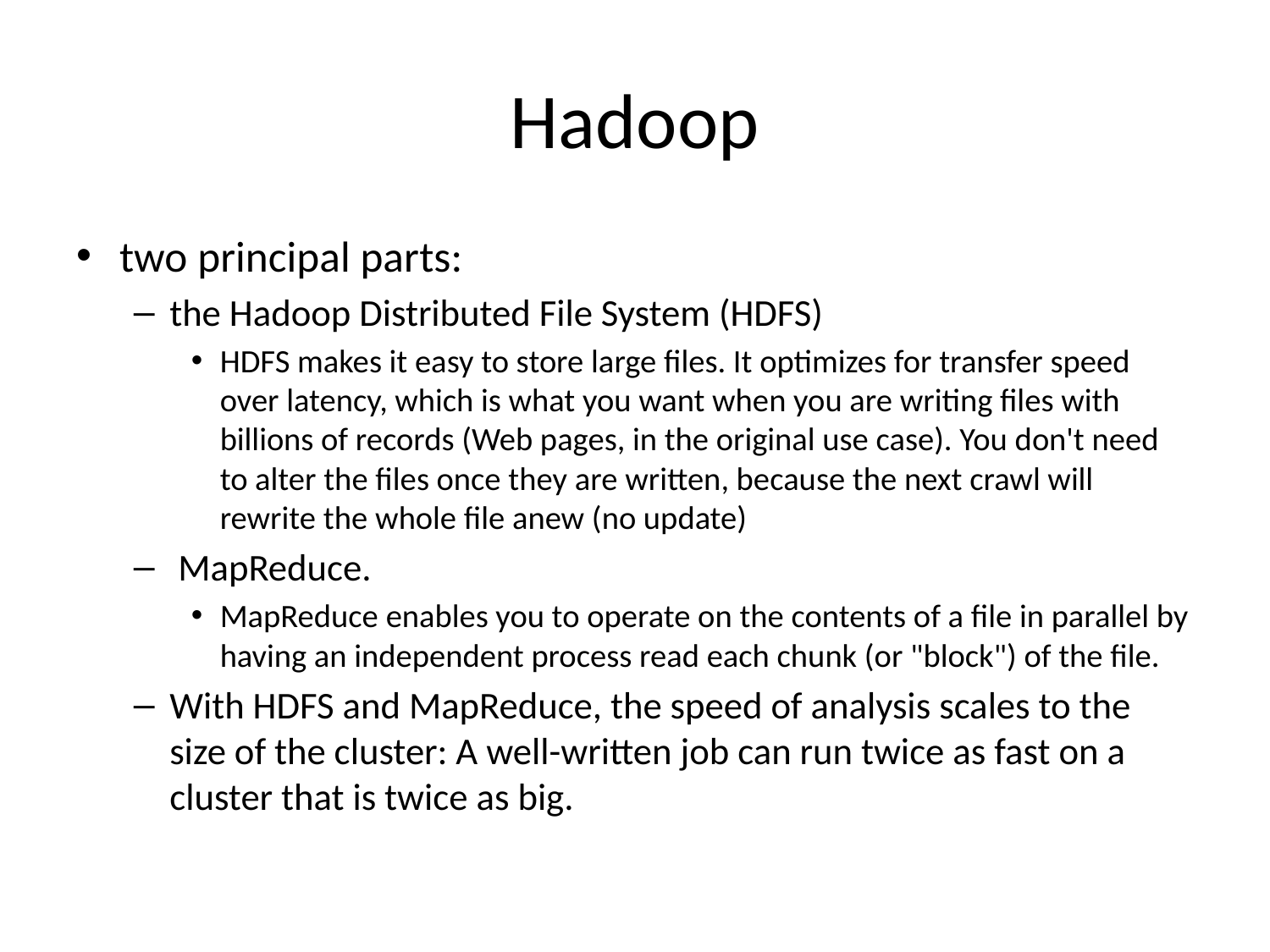

# Hadoop
two principal parts:
the Hadoop Distributed File System (HDFS)
HDFS makes it easy to store large files. It optimizes for transfer speed over latency, which is what you want when you are writing files with billions of records (Web pages, in the original use case). You don't need to alter the files once they are written, because the next crawl will rewrite the whole file anew (no update)
 MapReduce.
MapReduce enables you to operate on the contents of a file in parallel by having an independent process read each chunk (or "block") of the file.
With HDFS and MapReduce, the speed of analysis scales to the size of the cluster: A well-written job can run twice as fast on a cluster that is twice as big.